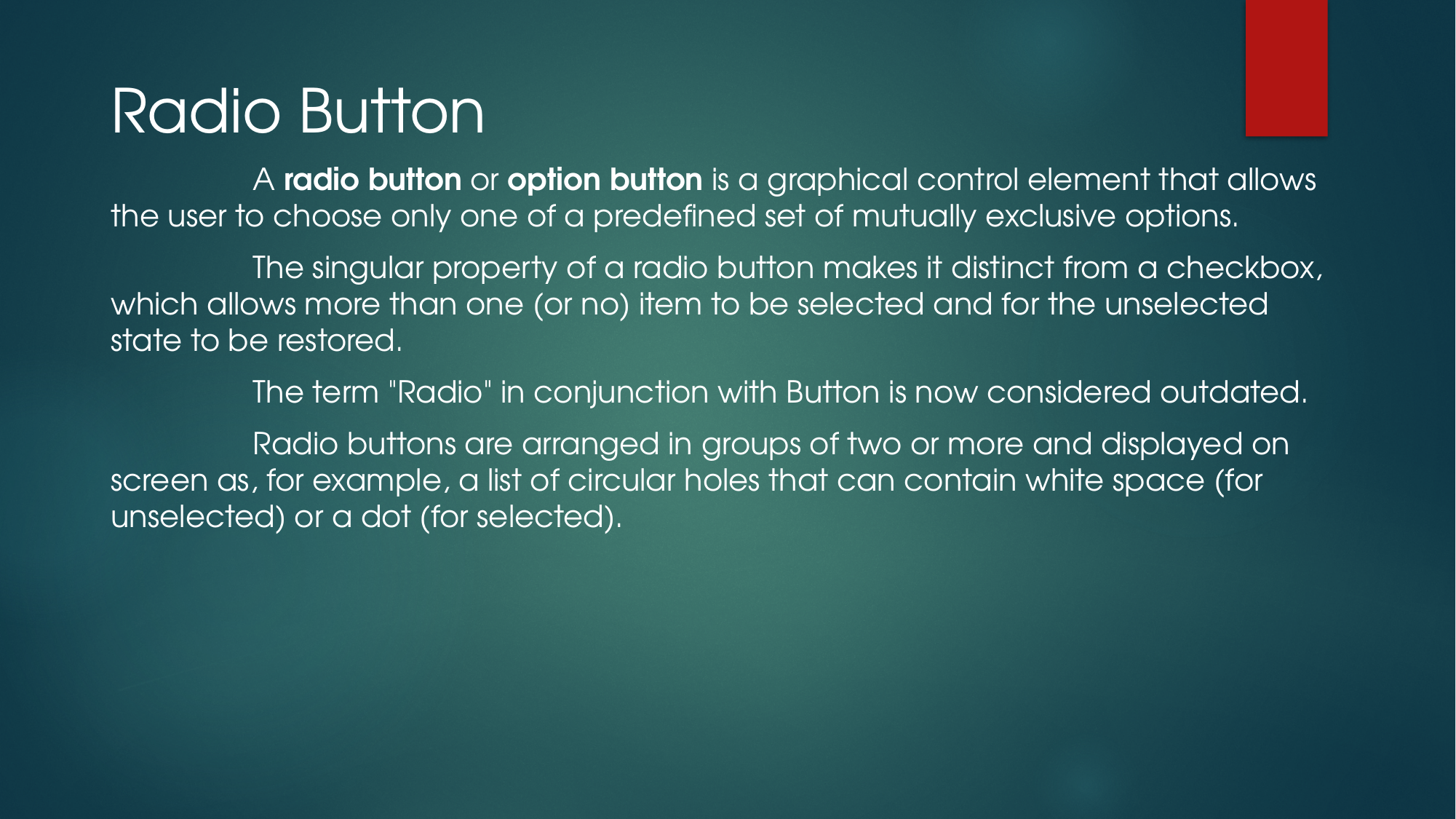

Radio Button
                 A radio button or option button is a graphical control element that allows the user to choose only one of a predefined set of mutually exclusive options.
                 The singular property of a radio button makes it distinct from a checkbox, which allows more than one (or no) item to be selected and for the unselected state to be restored.
                 The term "Radio" in conjunction with Button is now considered outdated.
                 Radio buttons are arranged in groups of two or more and displayed on screen as, for example, a list of circular holes that can contain white space (for unselected) or a dot (for selected).